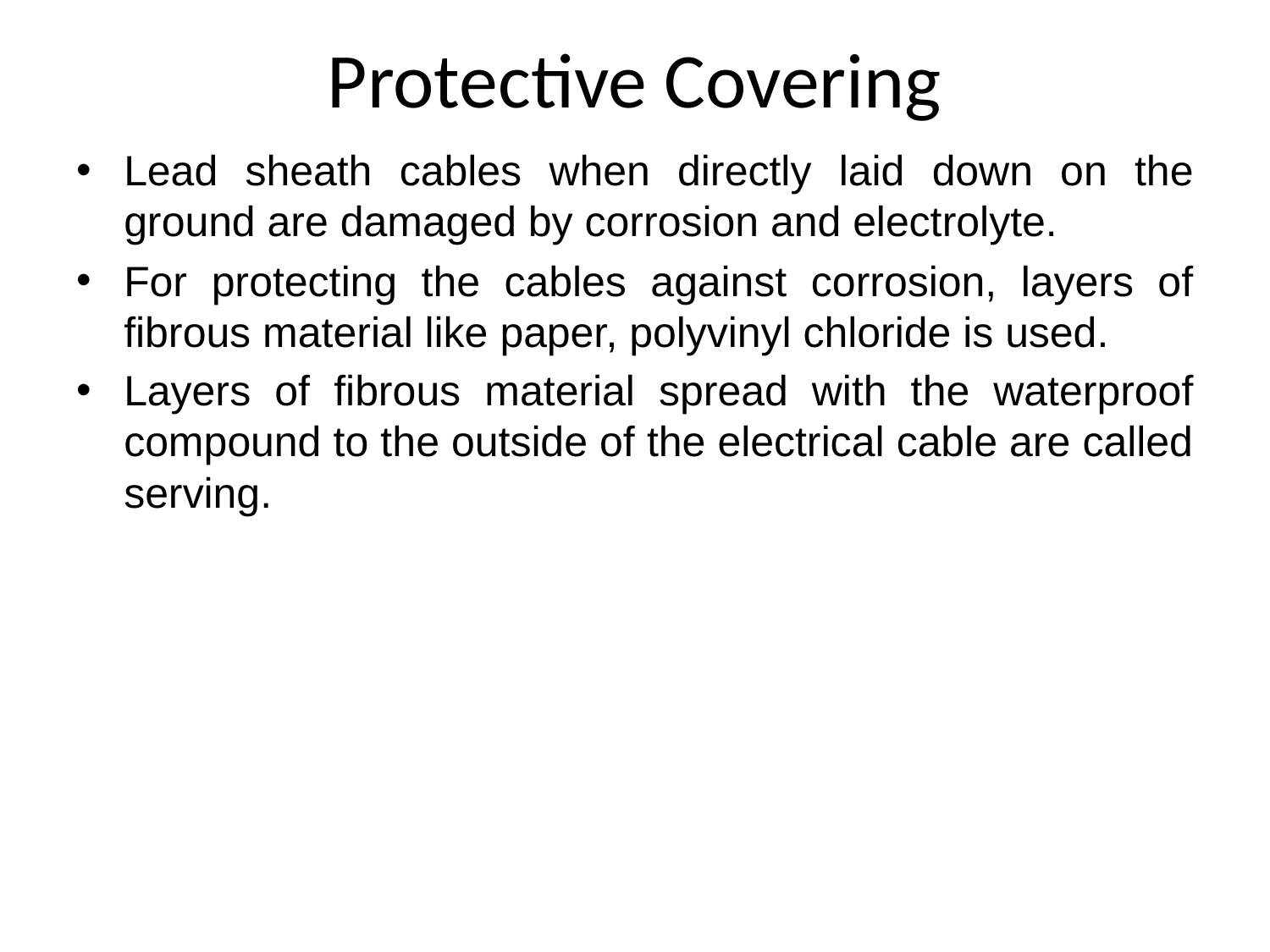

# Protective Covering
Lead sheath cables when directly laid down on the ground are damaged by corrosion and electrolyte.
For protecting the cables against corrosion, layers of fibrous material like paper, polyvinyl chloride is used.
Layers of fibrous material spread with the waterproof compound to the outside of the electrical cable are called serving.